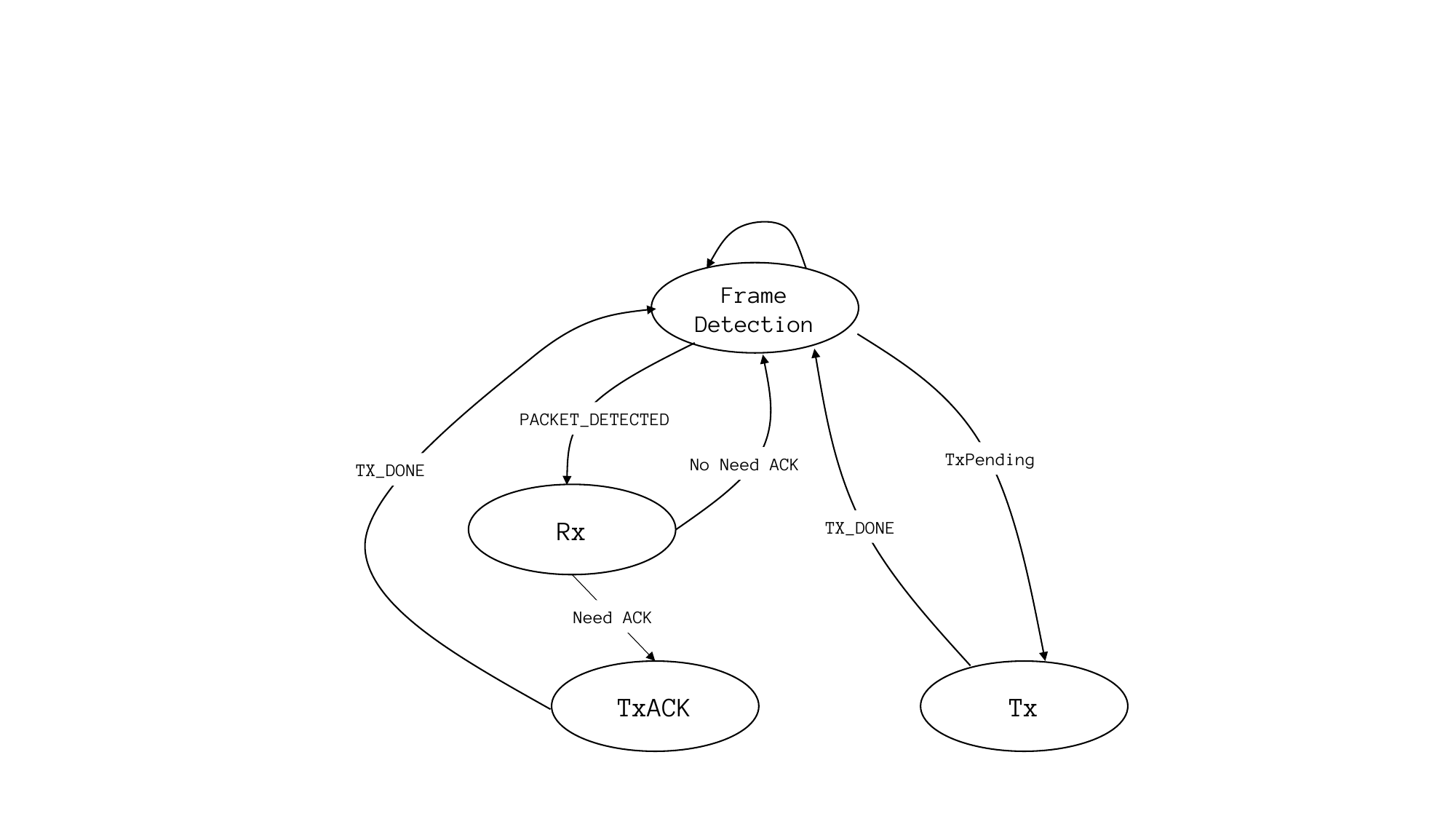

Frame
Detection

PACKET_DETECTED
TxPending
No Need ACK
TX_DONE
Rx
TX_DONE
Need ACK
TxACK
Tx